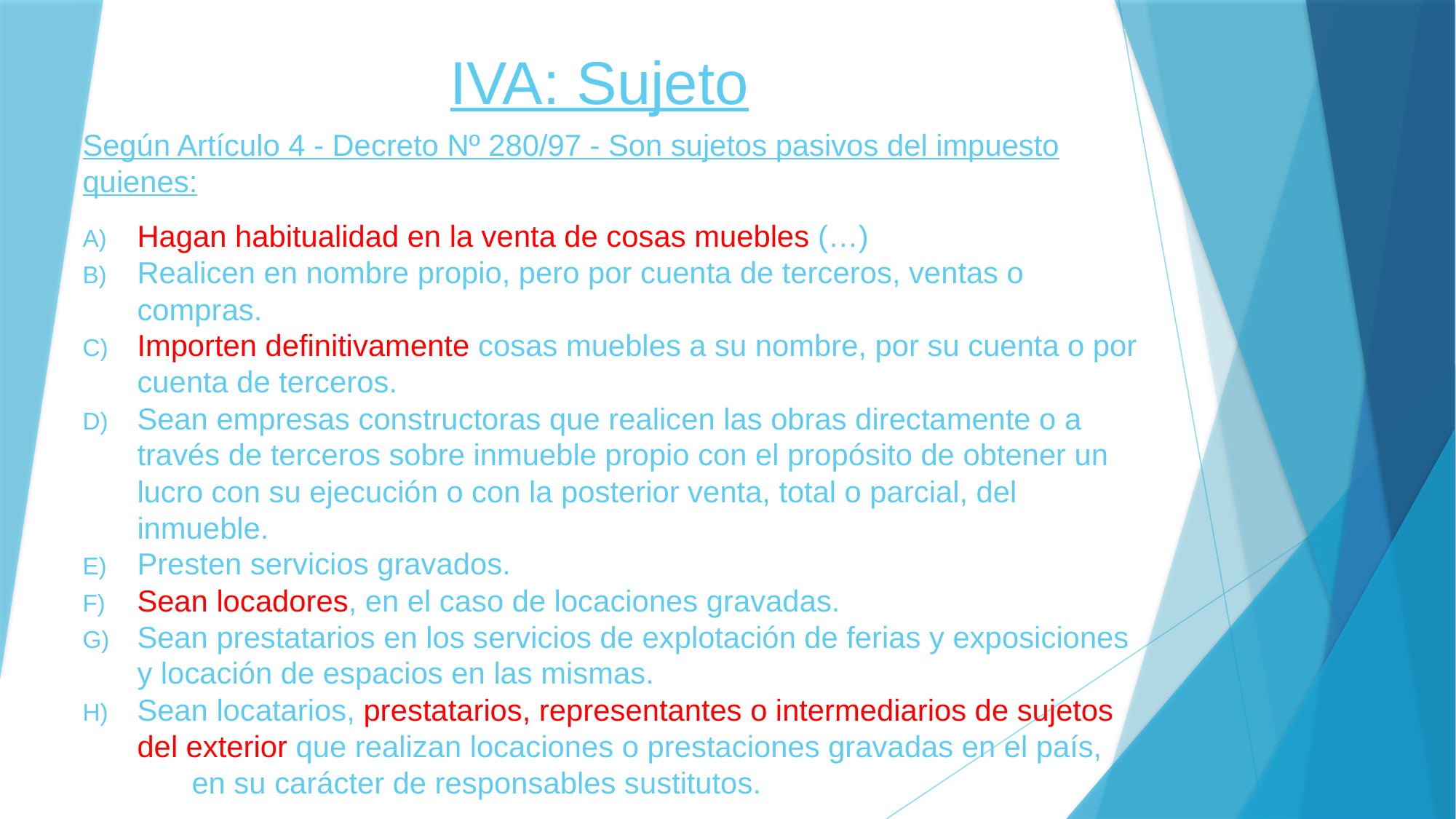

# IVA: Sujeto
Según Artículo 4 - Decreto Nº 280/97 - Son sujetos pasivos del impuesto quienes:
Hagan habitualidad en la venta de cosas muebles (…)
Realicen en nombre propio, pero por cuenta de terceros, ventas o compras.
Importen definitivamente cosas muebles a su nombre, por su cuenta o por cuenta de terceros.
Sean empresas constructoras que realicen las obras directamente o a través de terceros sobre inmueble propio con el propósito de obtener un lucro con su ejecución o con la posterior venta, total o parcial, del inmueble.
Presten servicios gravados.
Sean locadores, en el caso de locaciones gravadas.
Sean prestatarios en los servicios de explotación de ferias y exposiciones y locación de espacios en las mismas.
Sean locatarios, prestatarios, representantes o intermediarios de sujetos del exterior que realizan locaciones o prestaciones gravadas en el país,
	en su carácter de responsables sustitutos.